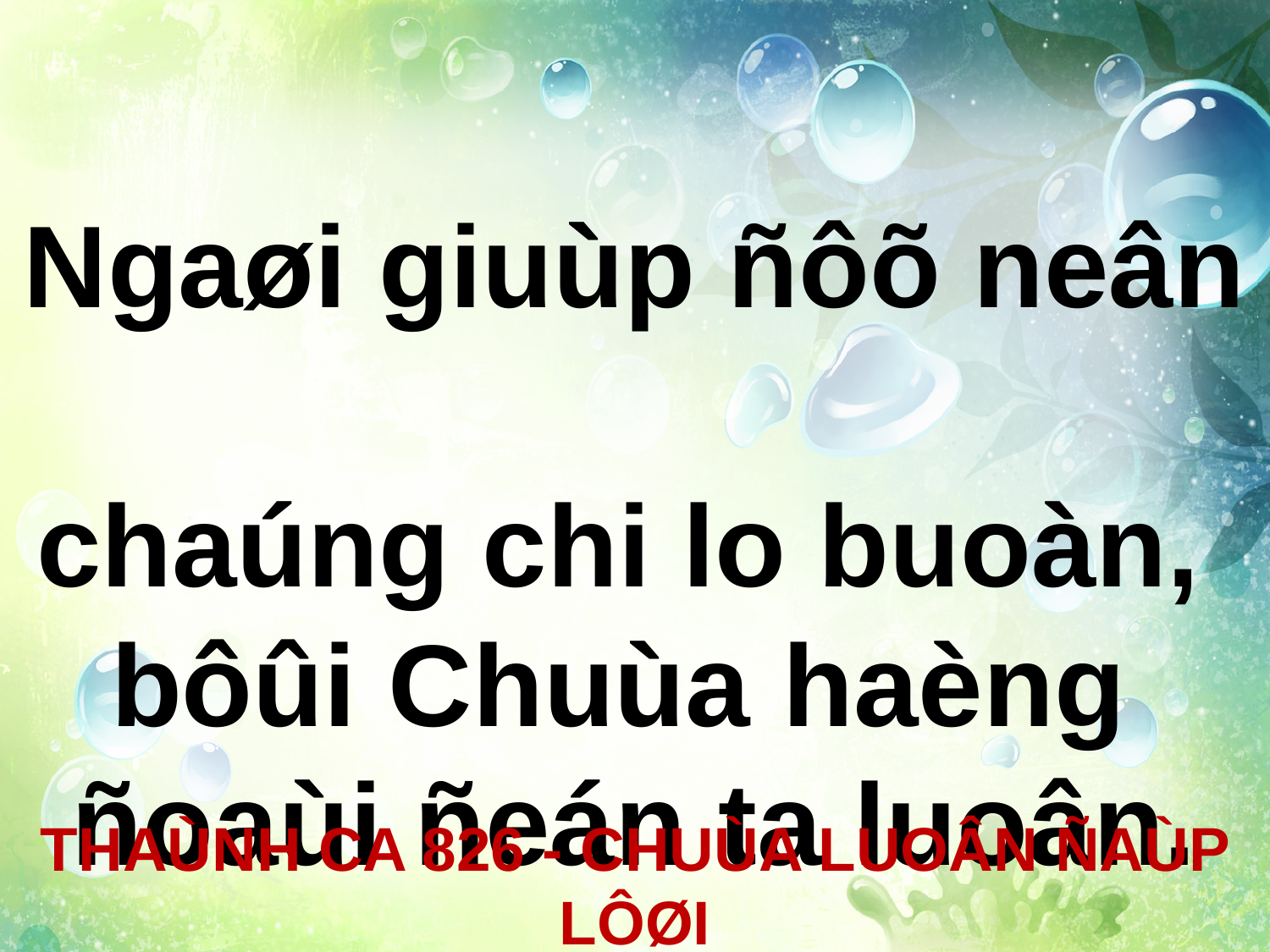

Ngaøi giuùp ñôõ neân
chaúng chi lo buoàn,
bôûi Chuùa haèng
ñoaùi ñeán ta luoân.
THAÙNH CA 826 - CHUÙA LUOÂN ÑAÙP LÔØI